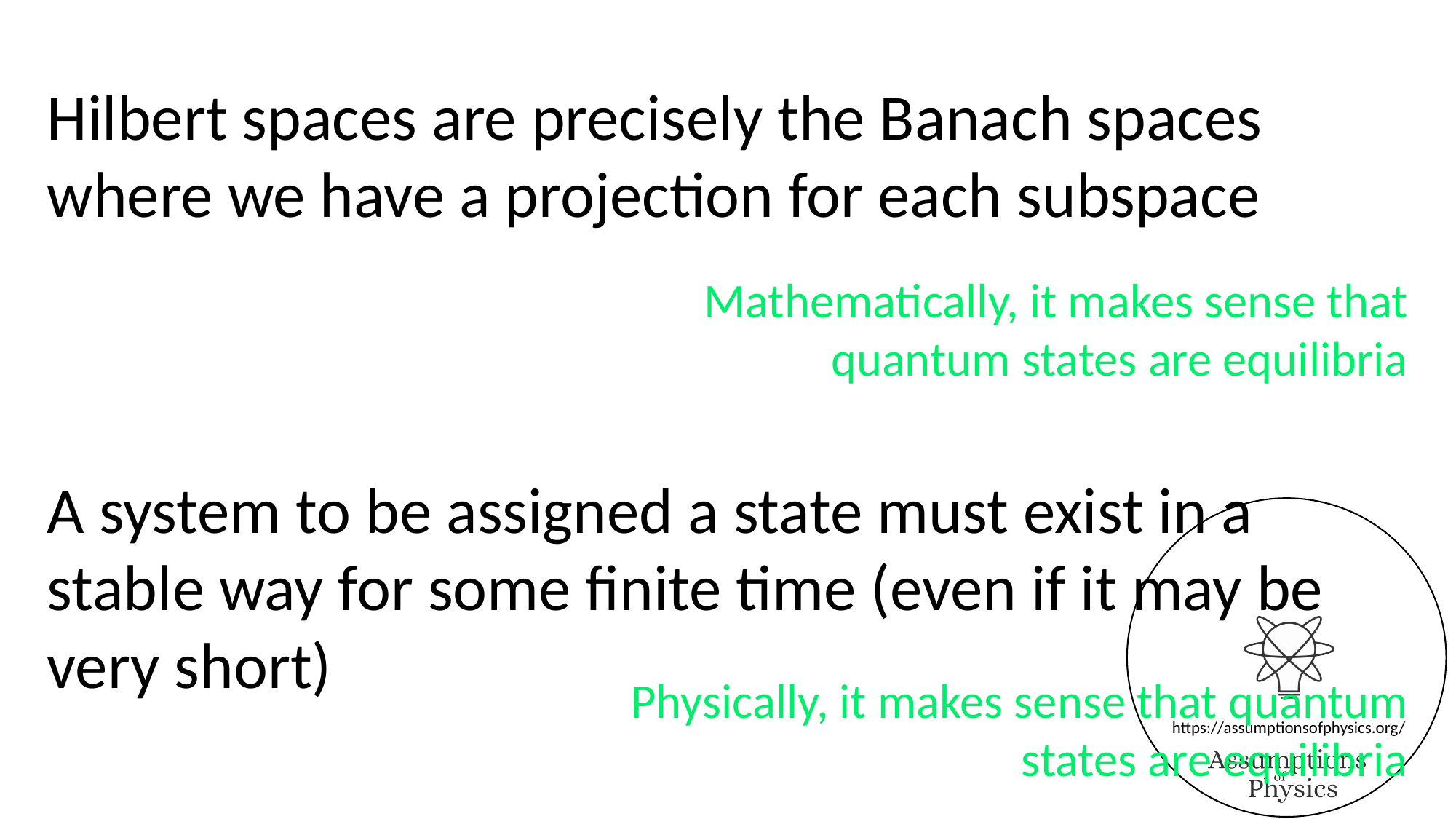

Hilbert spaces are precisely the Banach spaces where we have a projection for each subspace
Mathematically, it makes sense that quantum states are equilibria
A system to be assigned a state must exist in a stable way for some finite time (even if it may be very short)
Physically, it makes sense that quantum states are equilibria